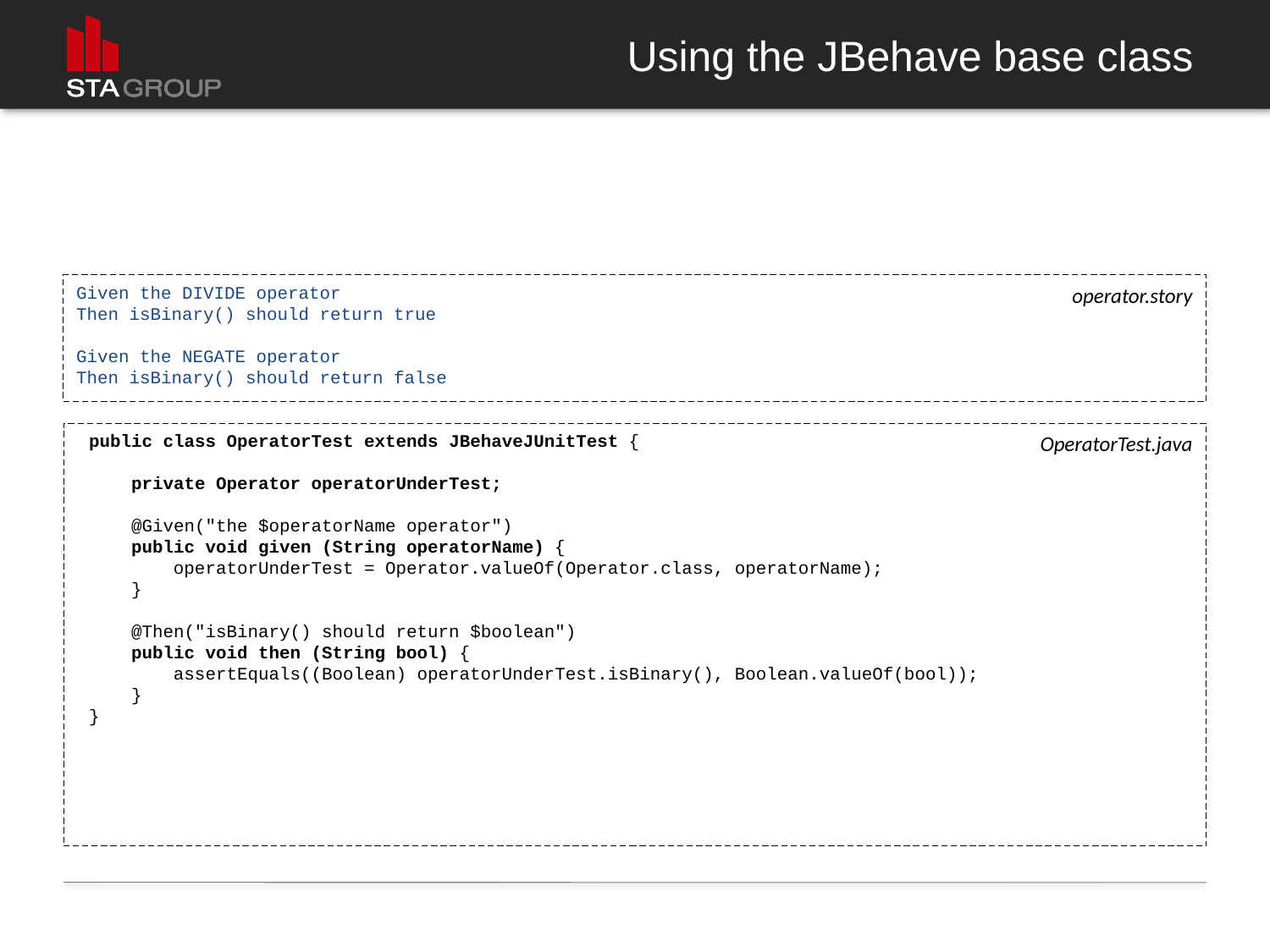

# Using the JBehave base class
Given the DIVIDE operator
Then isBinary() should return true

Given the NEGATE operator
Then isBinary() should return false
operator.story
public class OperatorTest extends JBehaveJUnitTest {

    private Operator operatorUnderTest;

    @Given("the $operatorName operator")
    public void given (String operatorName) {
        operatorUnderTest = Operator.valueOf(Operator.class, operatorName);
    }

    @Then("isBinary() should return $boolean")
    public void then (String bool) {
        assertEquals((Boolean) operatorUnderTest.isBinary(), Boolean.valueOf(bool));
    }
}
OperatorTest.java